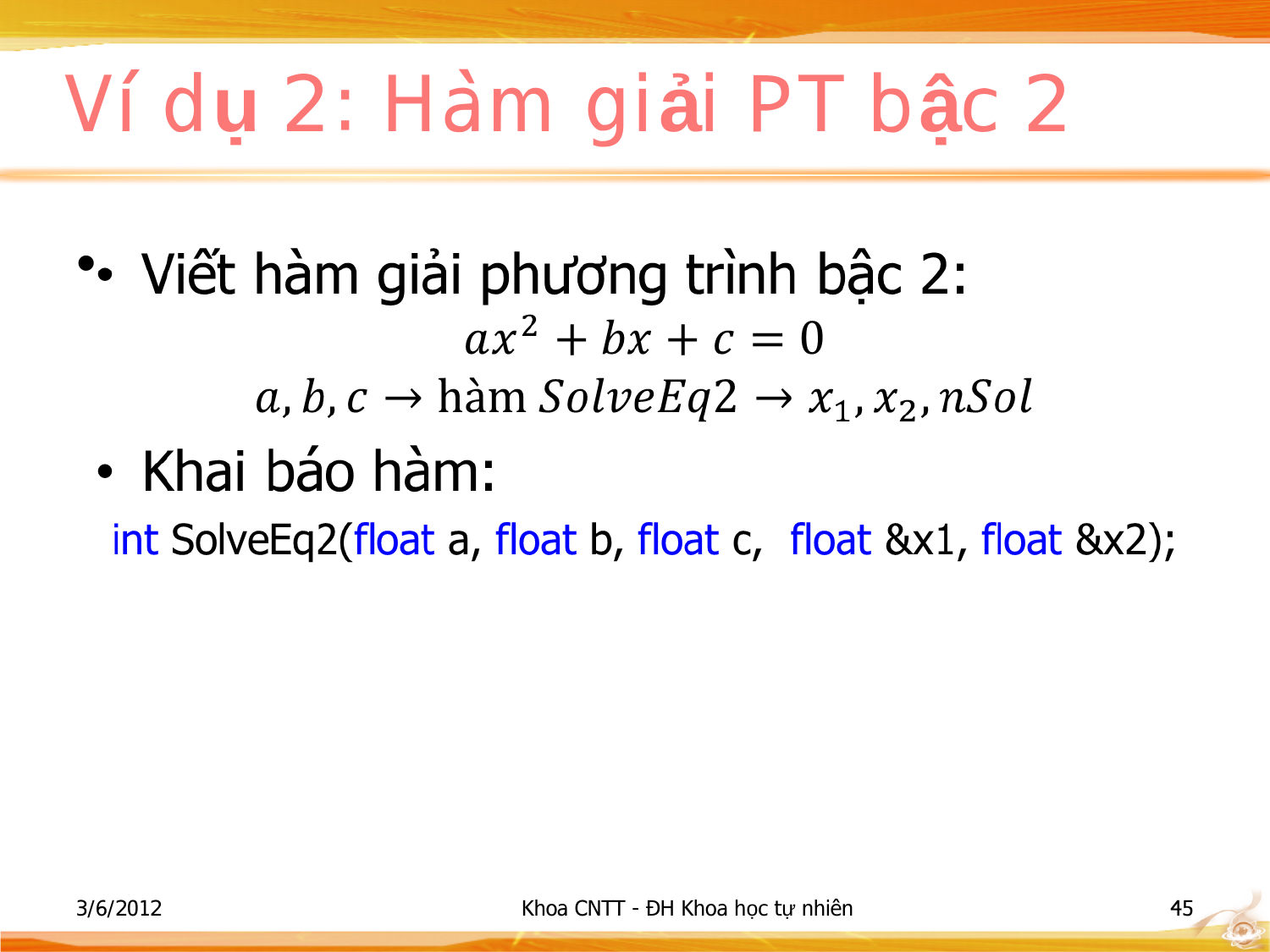

# Ví dụ 2: Hàm giải PT bậc 2

3/6/2012
Khoa CNTT - ĐH Khoa học tự nhiên
45